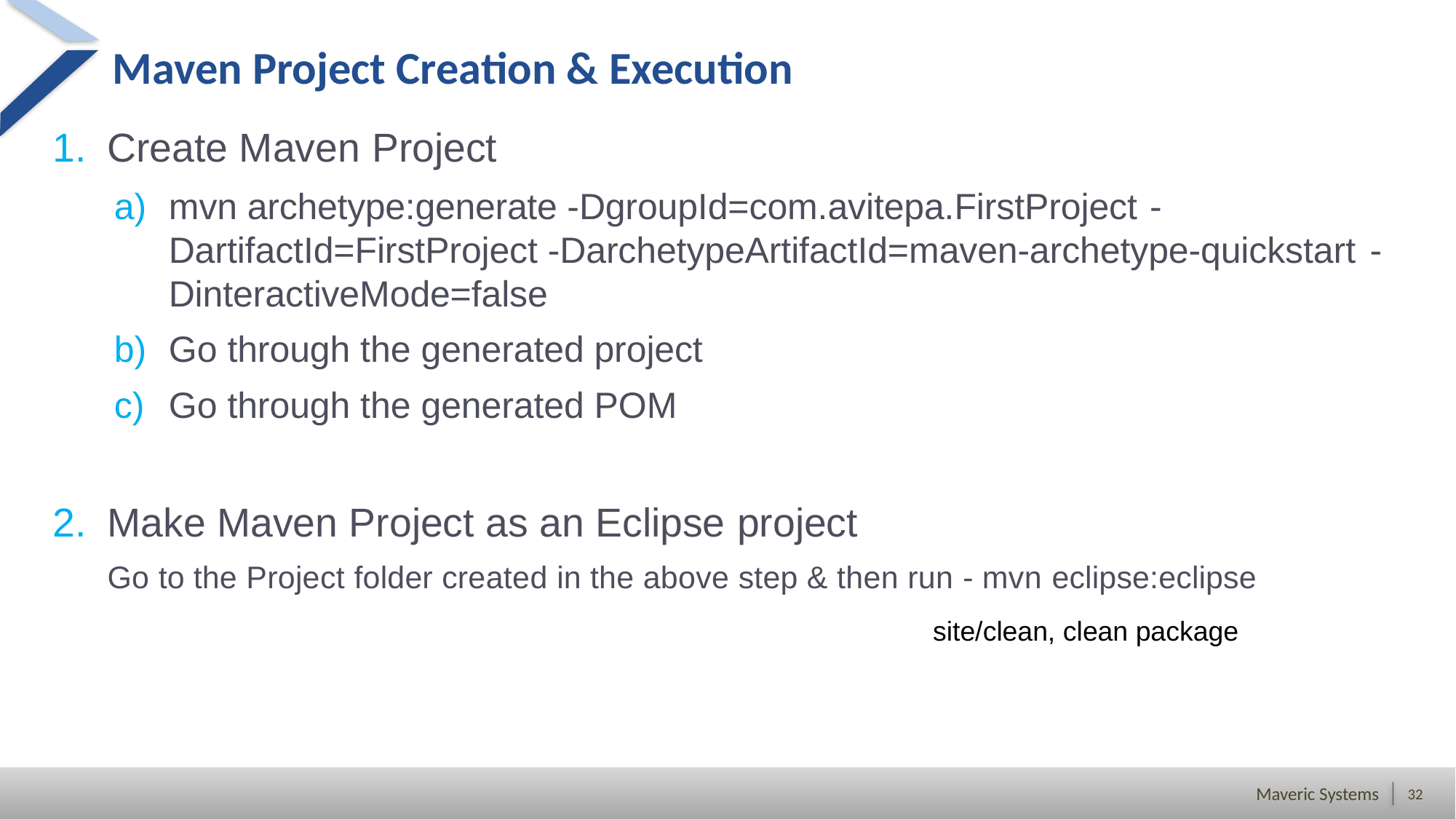

# Maven Project Creation & Execution
Create Maven Project
mvn archetype:generate -DgroupId=com.avitepa.FirstProject -
DartifactId=FirstProject -DarchetypeArtifactId=maven-archetype-quickstart -
DinteractiveMode=false
Go through the generated project
Go through the generated POM

Make Maven Project as an Eclipse project
Go to the Project folder created in the above step & then run - mvn eclipse:eclipse
site/clean, clean package